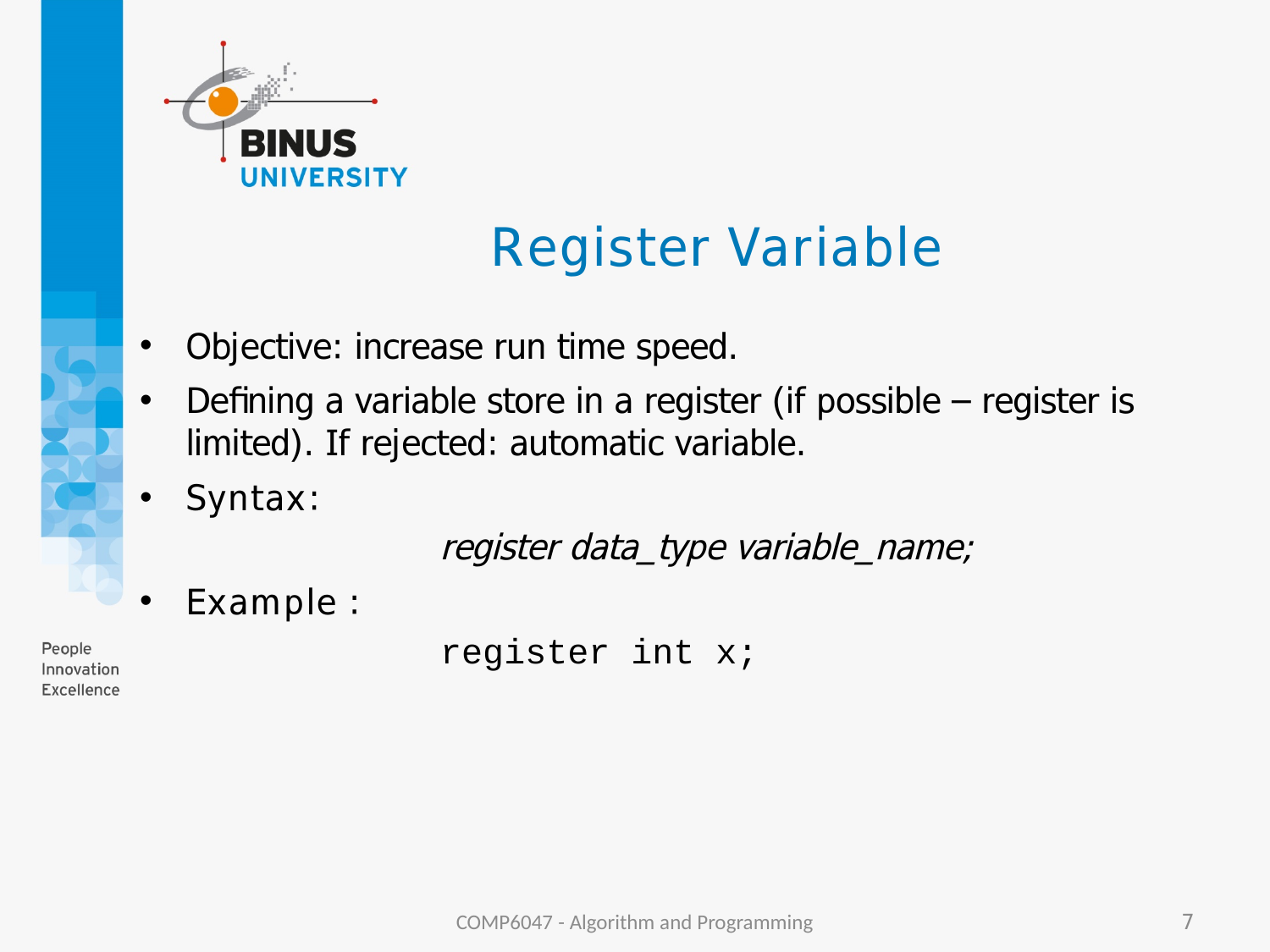

# Register Variable
Objective: increase run time speed.
Defining a variable store in a register (if possible – register is limited). If rejected: automatic variable.
Syntax:
			register data_type variable_name;
Example :
			register int x;

COMP6047 - Algorithm and Programming
7